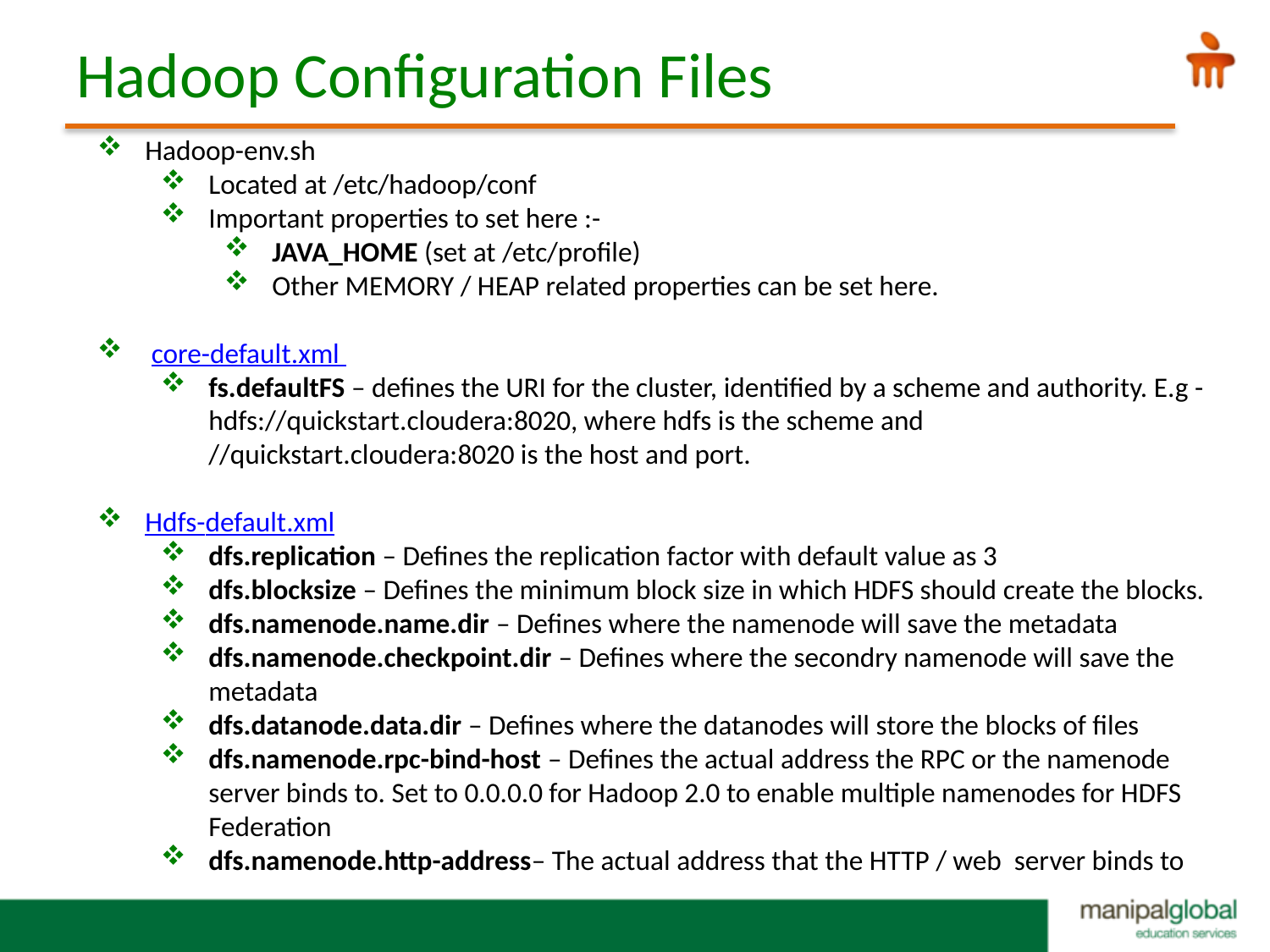

# Hadoop Configuration Files
Hadoop-env.sh
Located at /etc/hadoop/conf
Important properties to set here :-
JAVA_HOME (set at /etc/profile)
Other MEMORY / HEAP related properties can be set here.

 core-default.xml
fs.defaultFS – defines the URI for the cluster, identified by a scheme and authority. E.g - hdfs://quickstart.cloudera:8020, where hdfs is the scheme and //quickstart.cloudera:8020 is the host and port.

Hdfs-default.xml
dfs.replication – Defines the replication factor with default value as 3
dfs.blocksize – Defines the minimum block size in which HDFS should create the blocks.
dfs.namenode.name.dir – Defines where the namenode will save the metadata
dfs.namenode.checkpoint.dir – Defines where the secondry namenode will save the metadata
dfs.datanode.data.dir – Defines where the datanodes will store the blocks of files
dfs.namenode.rpc-bind-host – Defines the actual address the RPC or the namenode server binds to. Set to 0.0.0.0 for Hadoop 2.0 to enable multiple namenodes for HDFS Federation
dfs.namenode.http-address– The actual address that the HTTP / web  server binds to